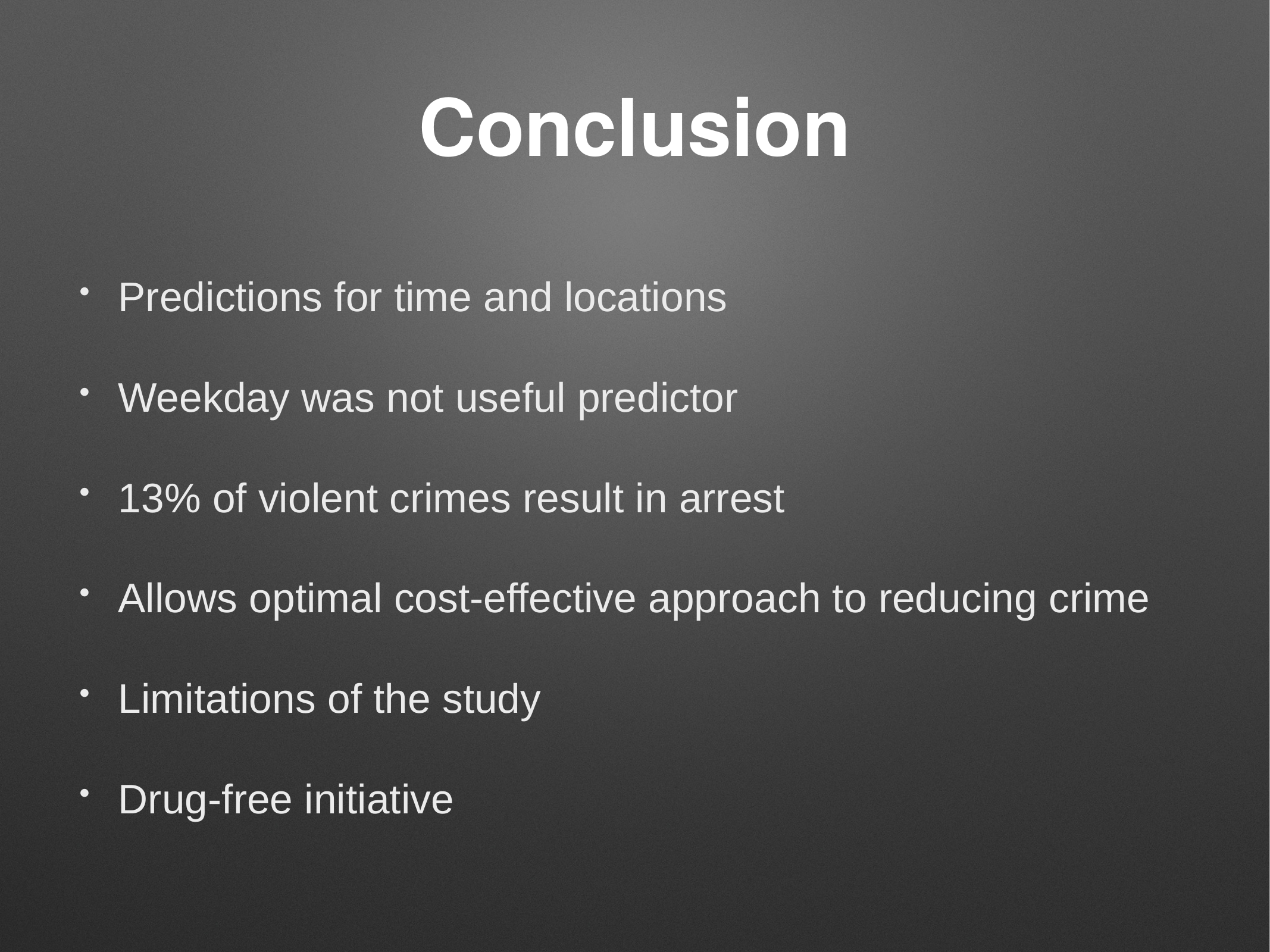

# Conclusion
Predictions for time and locations
Weekday was not useful predictor
13% of violent crimes result in arrest
Allows optimal cost-effective approach to reducing crime
Limitations of the study
Drug-free initiative